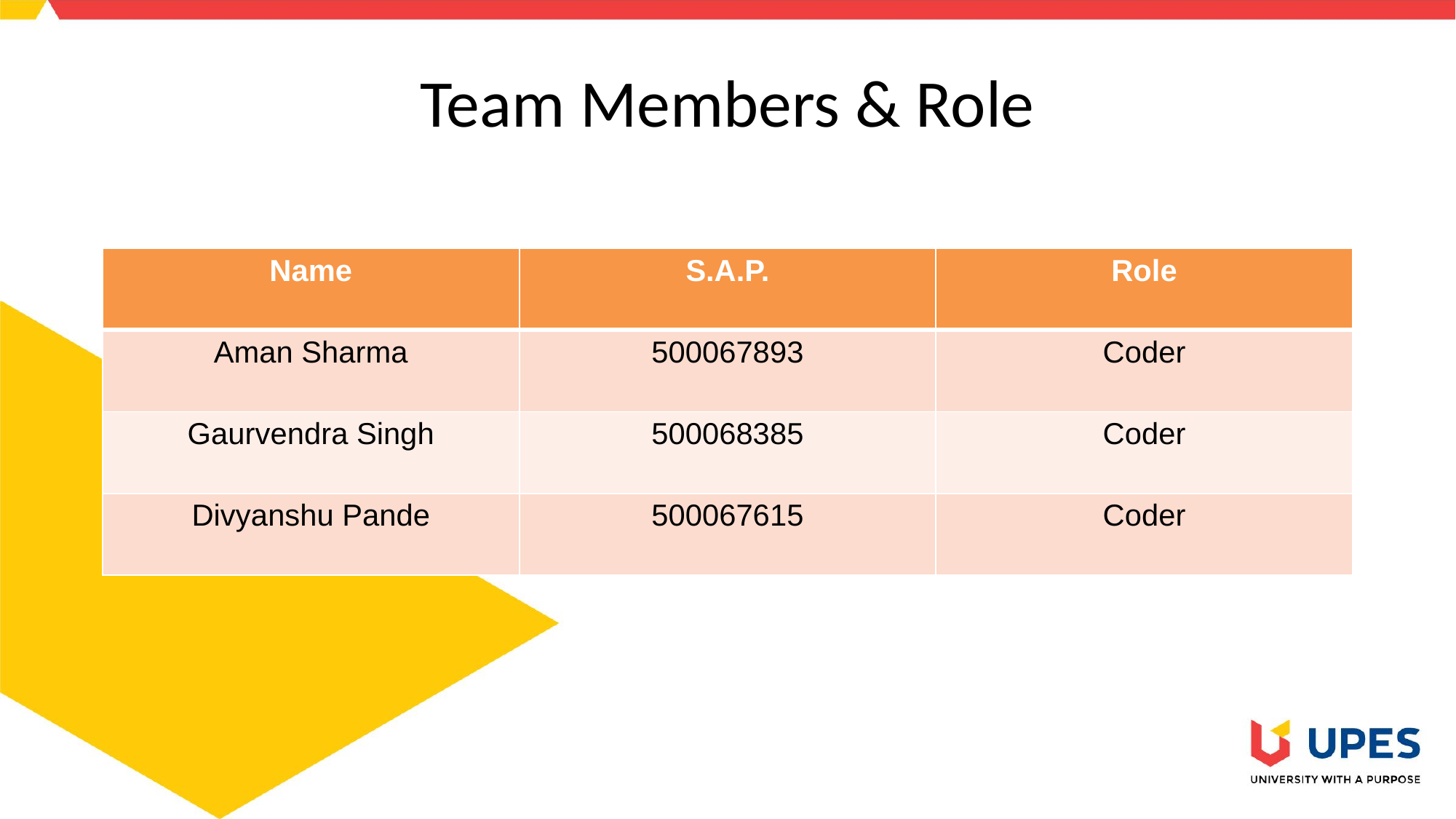

# Team Members & Role
| Name | S.A.P. | Role |
| --- | --- | --- |
| Aman Sharma | 500067893 | Coder |
| Gaurvendra Singh | 500068385 | Coder |
| Divyanshu Pande | 500067615 | Coder |